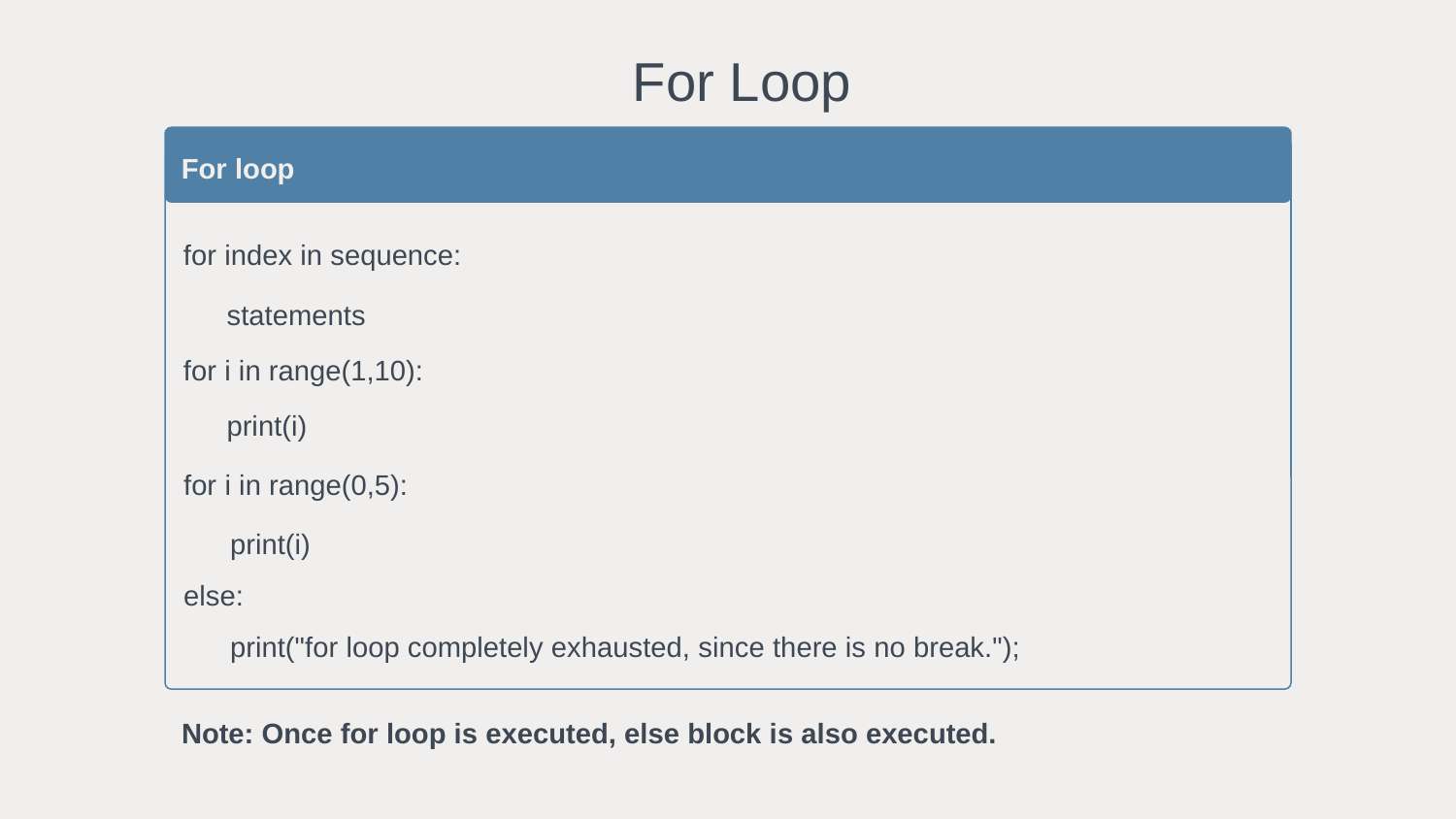

# For Loop

For loop
for index in sequence:
	statements
for i in range(1,10):
	print(i)
for i in range(0,5):
	print(i)
else:
	print("for loop completely exhausted, since there is no break.");
Note: Once for loop is executed, else block is also executed.